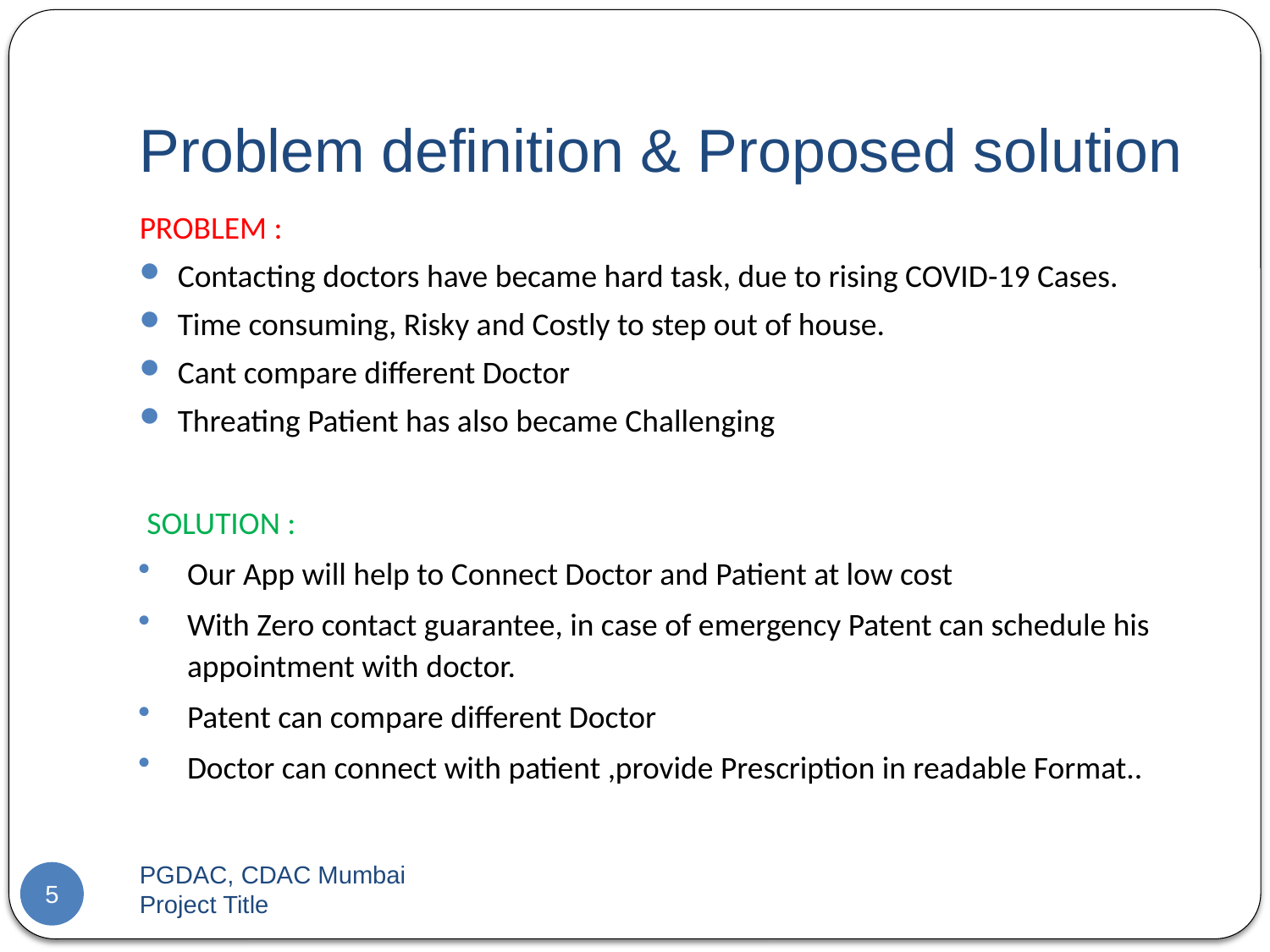

# Problem definition & Proposed solution
PROBLEM :
Contacting doctors have became hard task, due to rising COVID-19 Cases.
Time consuming, Risky and Costly to step out of house.
Cant compare different Doctor
Threating Patient has also became Challenging

 SOLUTION :
Our App will help to Connect Doctor and Patient at low cost
With Zero contact guarantee, in case of emergency Patent can schedule his appointment with doctor.
Patent can compare different Doctor
Doctor can connect with patient ,provide Prescription in readable Format..

PGDAC, CDAC Mumbai 		Project Title
5